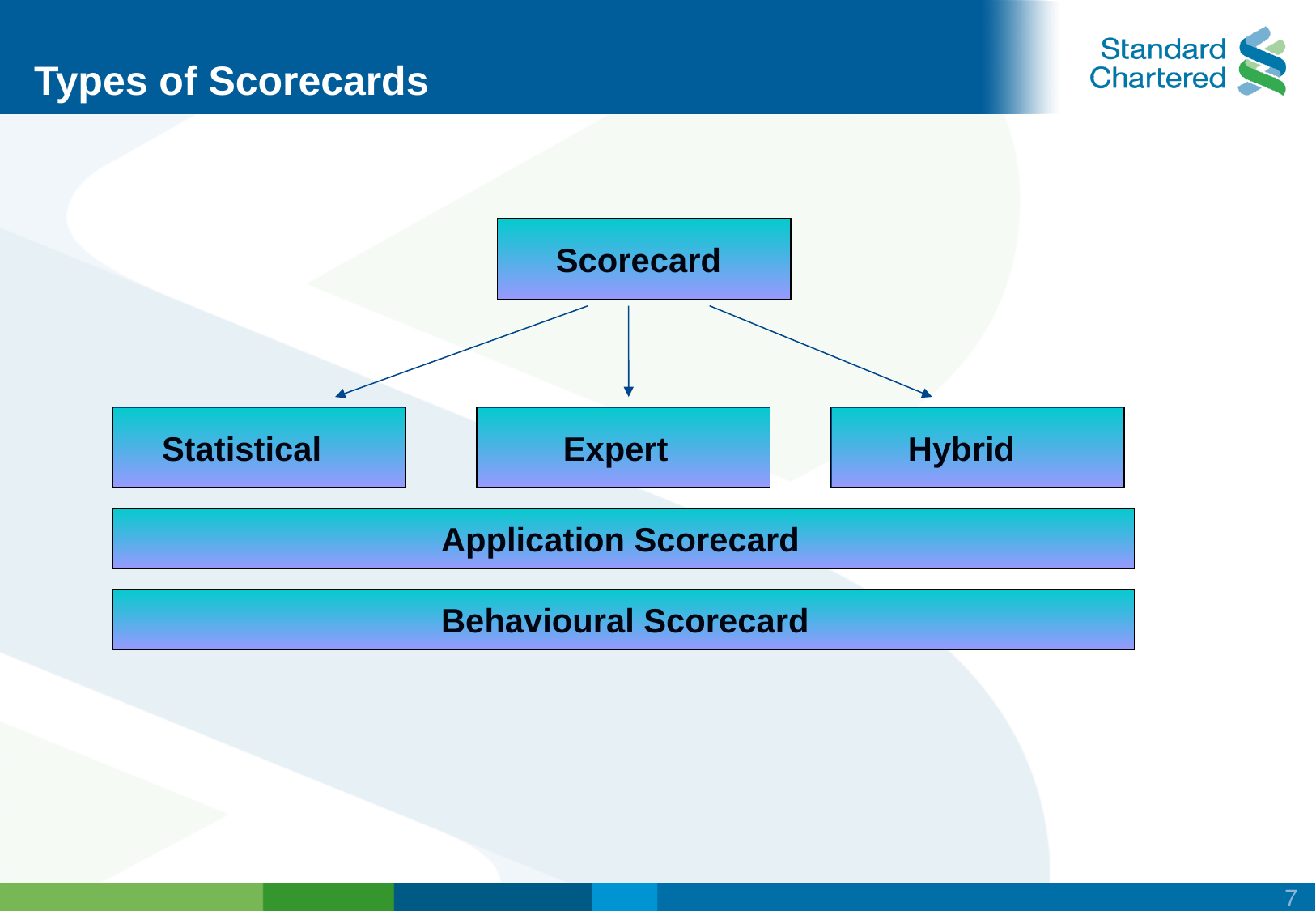

# Types of Scorecards
     Scorecard

    Statistical
        Expert
       Hybrid
                                  Application Scorecard
                                  Behavioural Scorecard
7